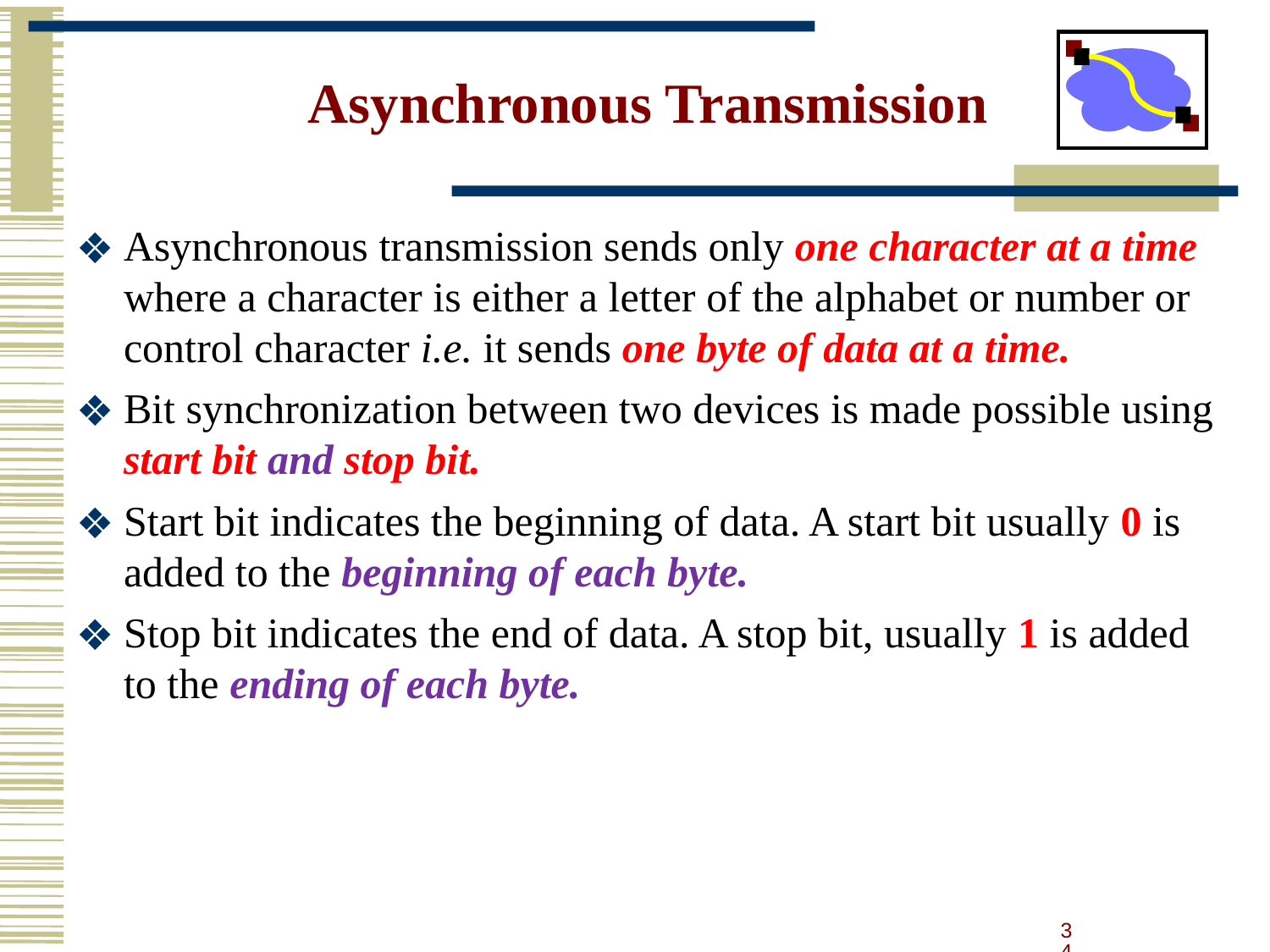

# Asynchronous Transmission

Asynchronous transmission sends only one character at a time where a character is either a letter of the alphabet or number or control character i.e. it sends one byte of data at a time.
Bit synchronization between two devices is made possible using start bit and stop bit.
Start bit indicates the beginning of data. A start bit usually 0 is added to the beginning of each byte.
Stop bit indicates the end of data. A stop bit, usually 1 is added to the ending of each byte.

34